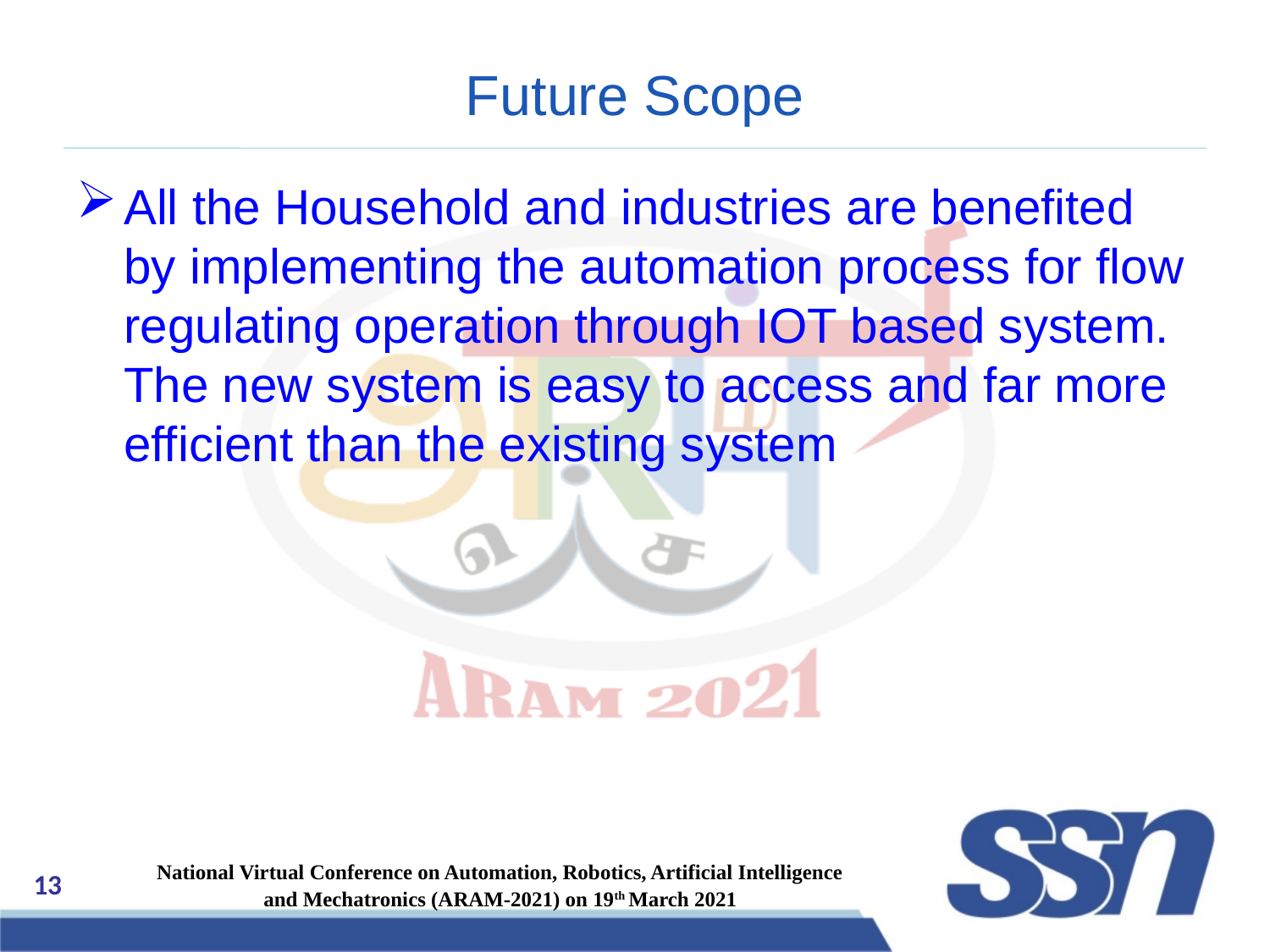

# Future Scope
All the Household and industries are benefited by implementing the automation process for flow regulating operation through IOT based system. The new system is easy to access and far more efficient than the existing system